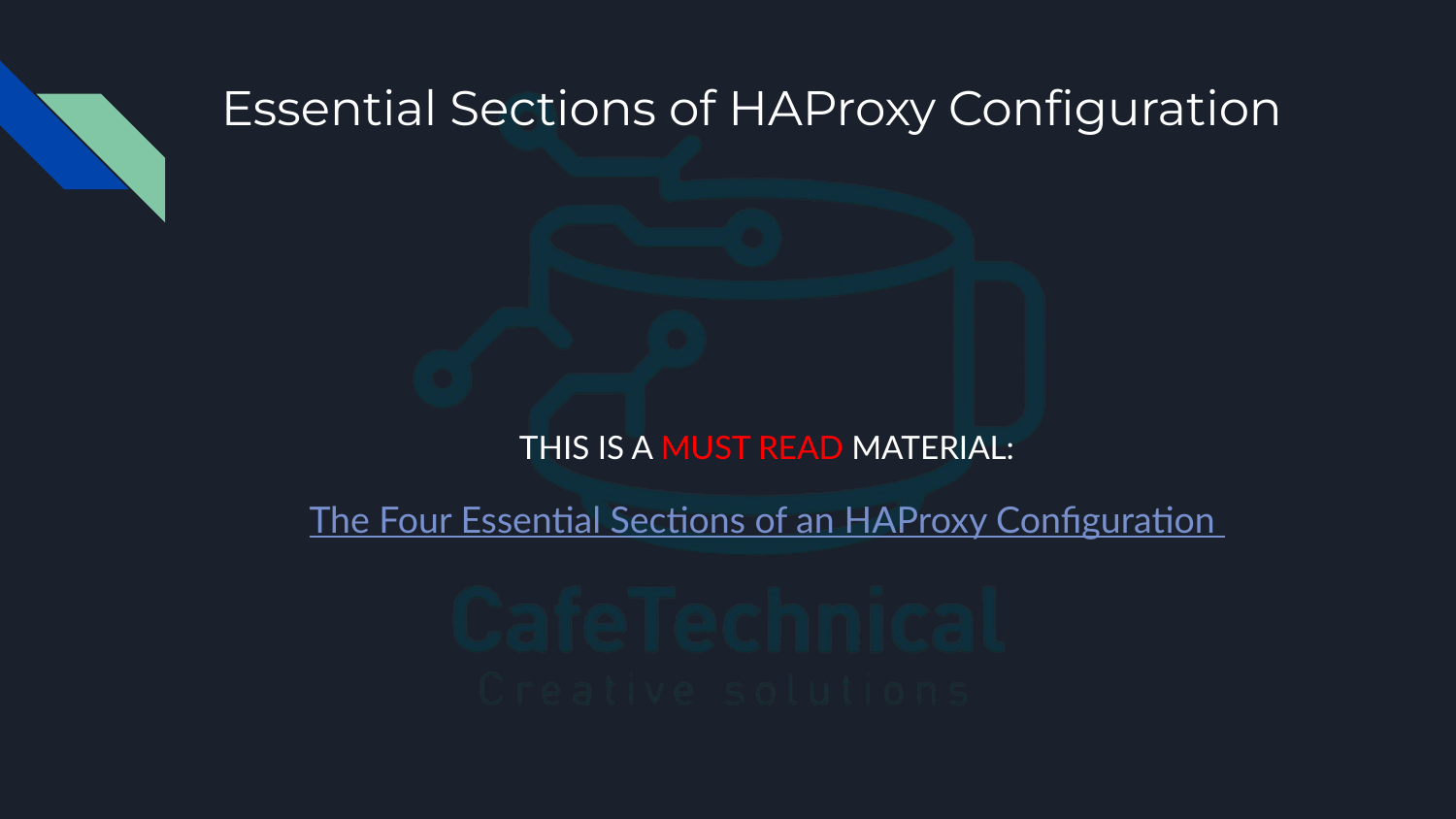

# Essential Sections of HAProxy Configuration
THIS IS A MUST READ MATERIAL:
The Four Essential Sections of an HAProxy Configuration